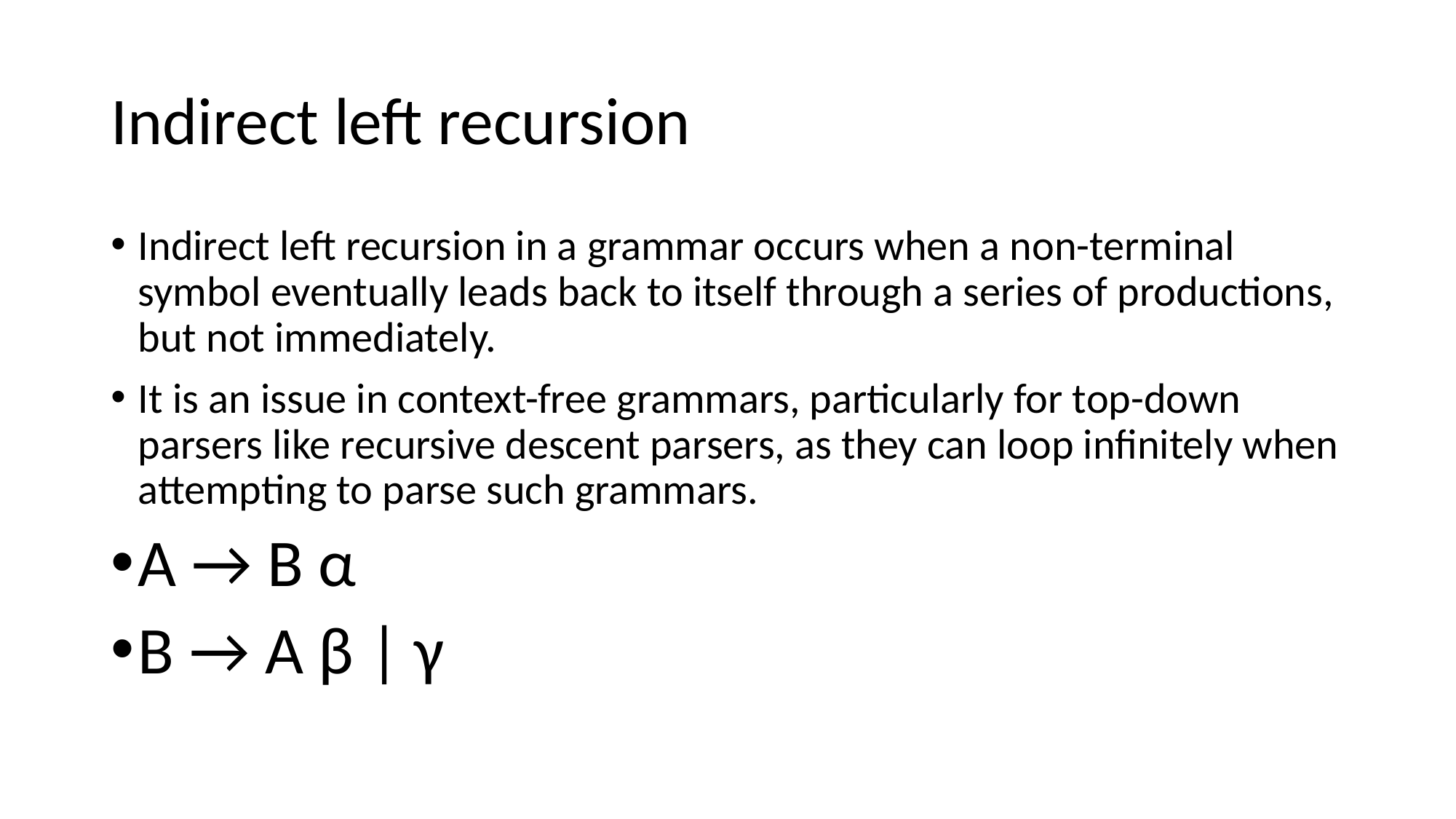

# Indirect left recursion
Indirect left recursion in a grammar occurs when a non-terminal symbol eventually leads back to itself through a series of productions, but not immediately.
It is an issue in context-free grammars, particularly for top-down parsers like recursive descent parsers, as they can loop infinitely when attempting to parse such grammars.
A → B α
B → A β | γ